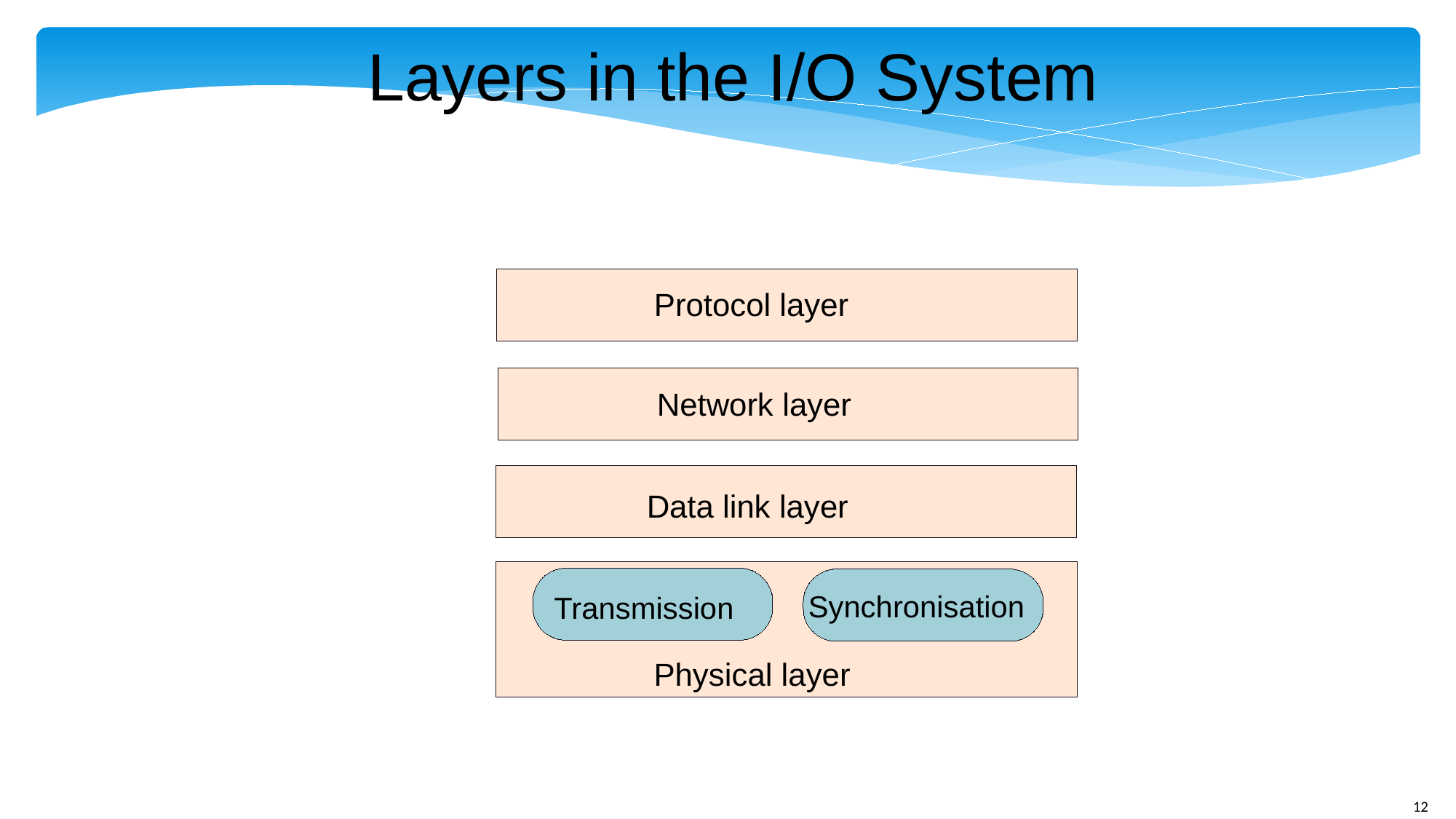

# Layers in the I/O System

Protocol layer

Network layer

Data link layer

Synchronisation
Transmission
Physical layer